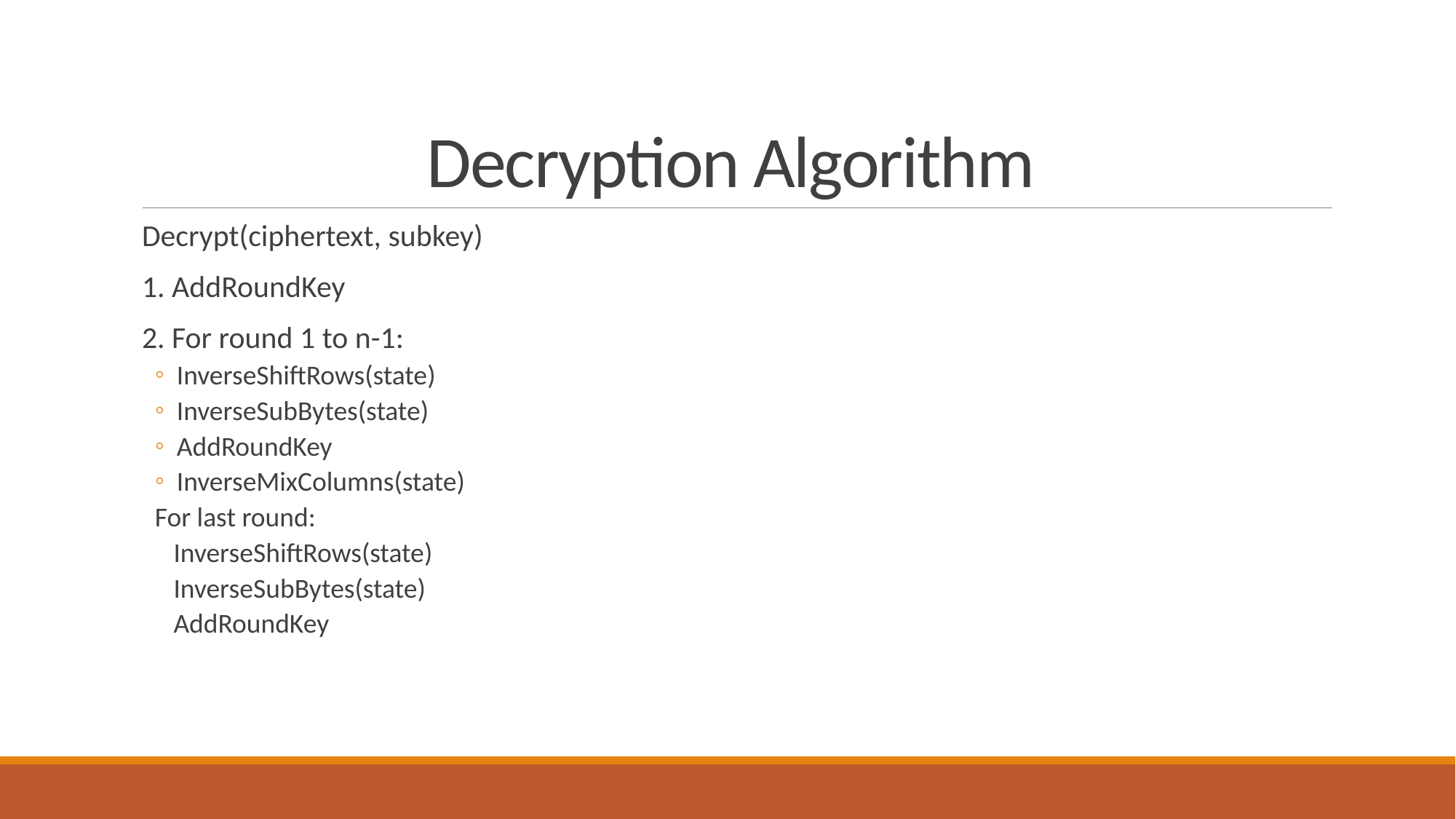

# Decryption Algorithm
Decrypt(ciphertext, subkey)
1. AddRoundKey
2. For round 1 to n-1:
InverseShiftRows(state)
InverseSubBytes(state)
AddRoundKey
InverseMixColumns(state)
For last round:
   InverseShiftRows(state)
   InverseSubBytes(state)
   AddRoundKey